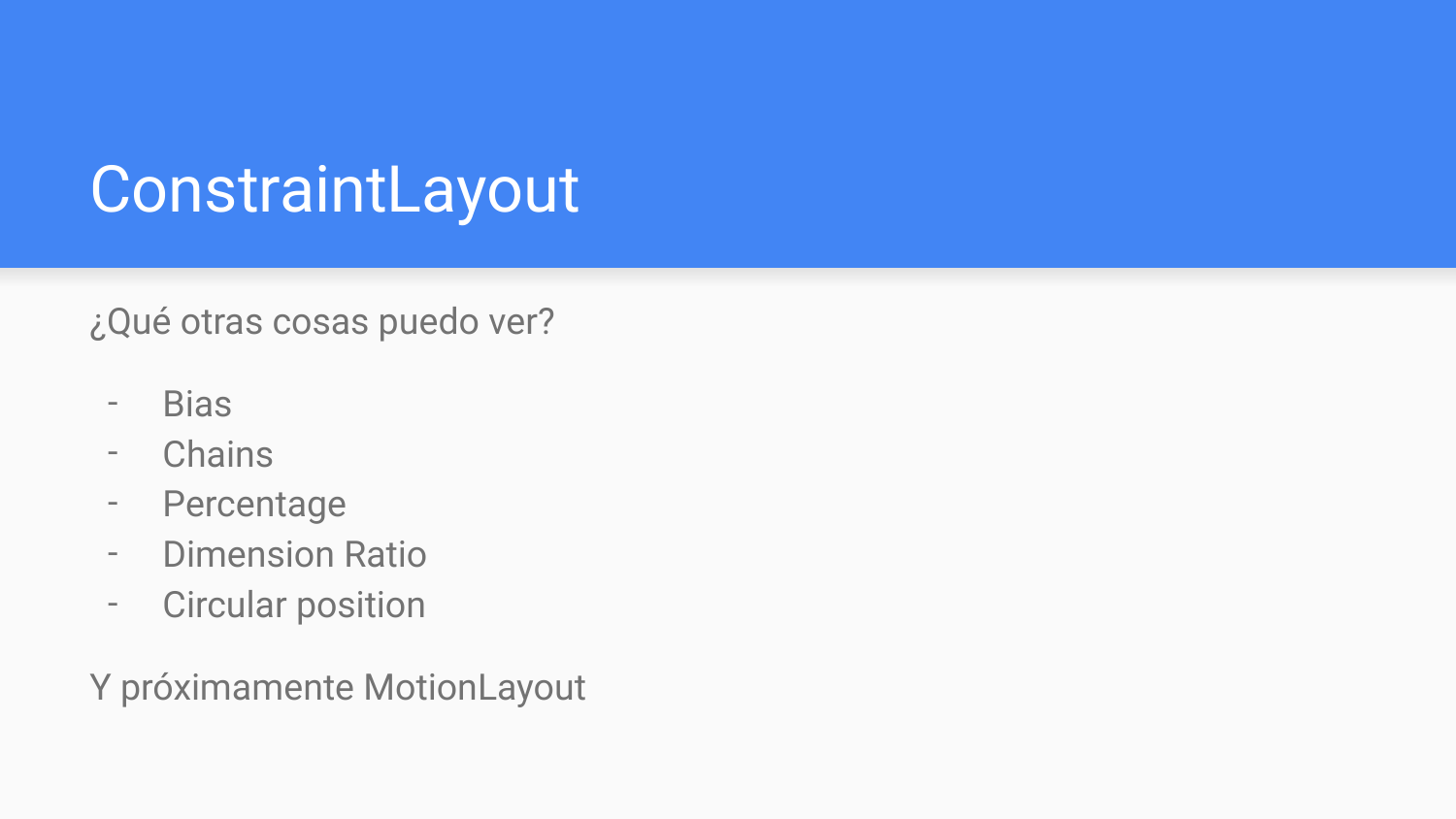

# ConstraintLayout
¿Qué otras cosas puedo ver?
Bias
Chains
Percentage
Dimension Ratio
Circular position
Y próximamente MotionLayout